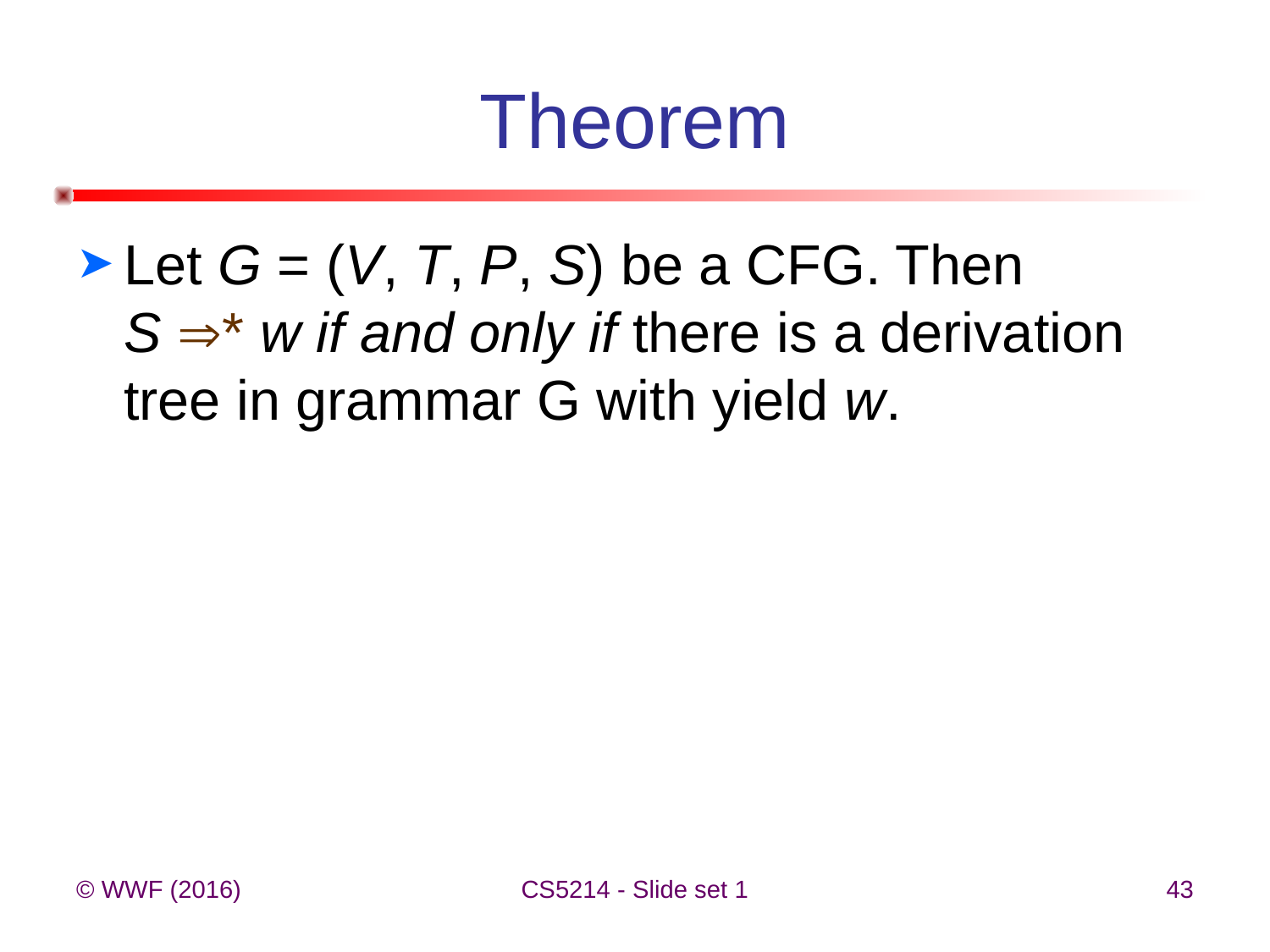

# Theorem
Let G = (V, T, P, S) be a CFG. Then
S ⇒* w if and only if there is a derivation tree in grammar G with yield w.
© WWF (2016)
CS5214 - Slide set 1
43